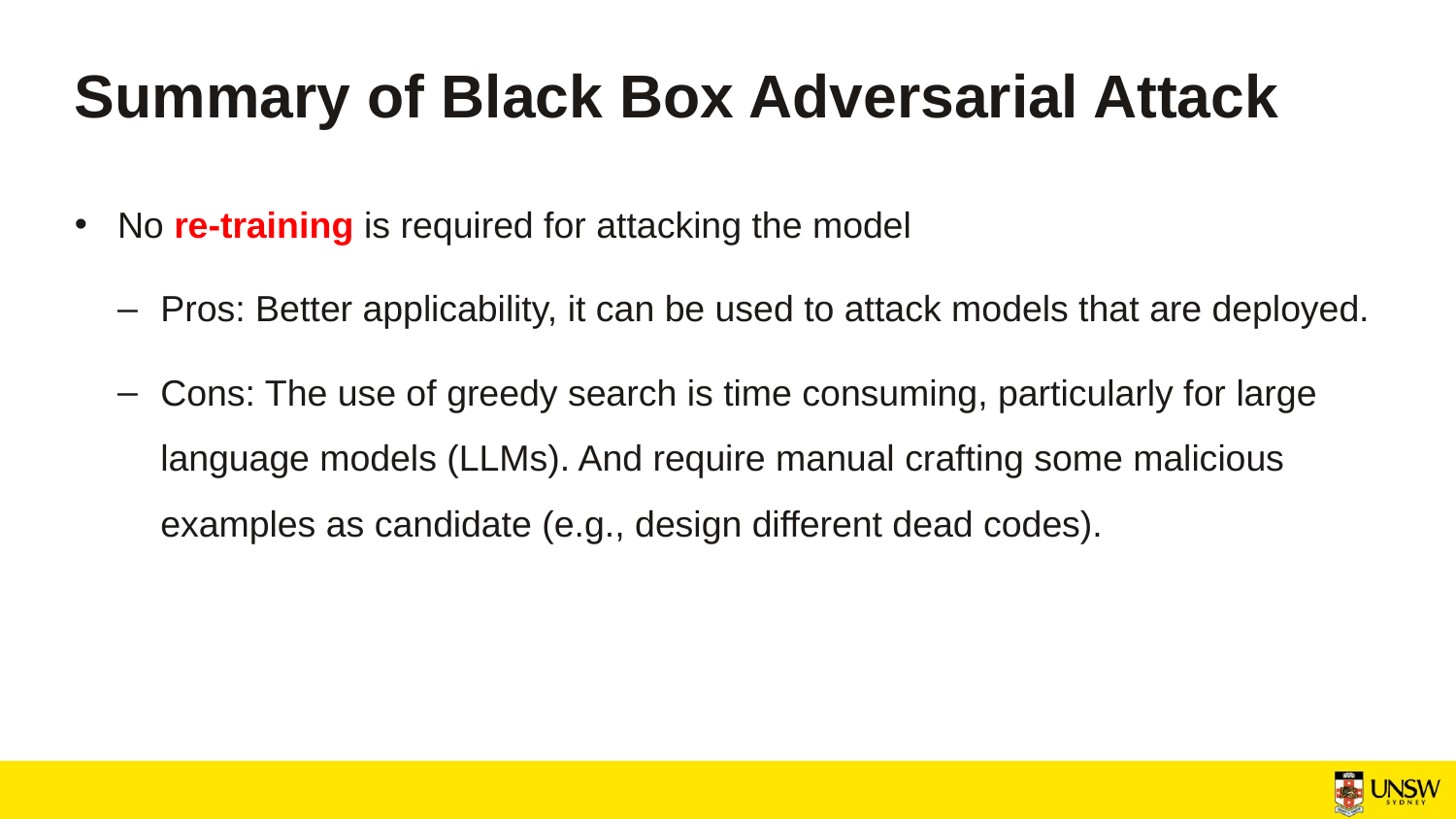

# Summary of Black Box Adversarial Attack
No re-training is required for attacking the model
Pros: Better applicability, it can be used to attack models that are deployed.
Cons: The use of greedy search is time consuming, particularly for large language models (LLMs). And require manual crafting some malicious examples as candidate (e.g., design different dead codes).